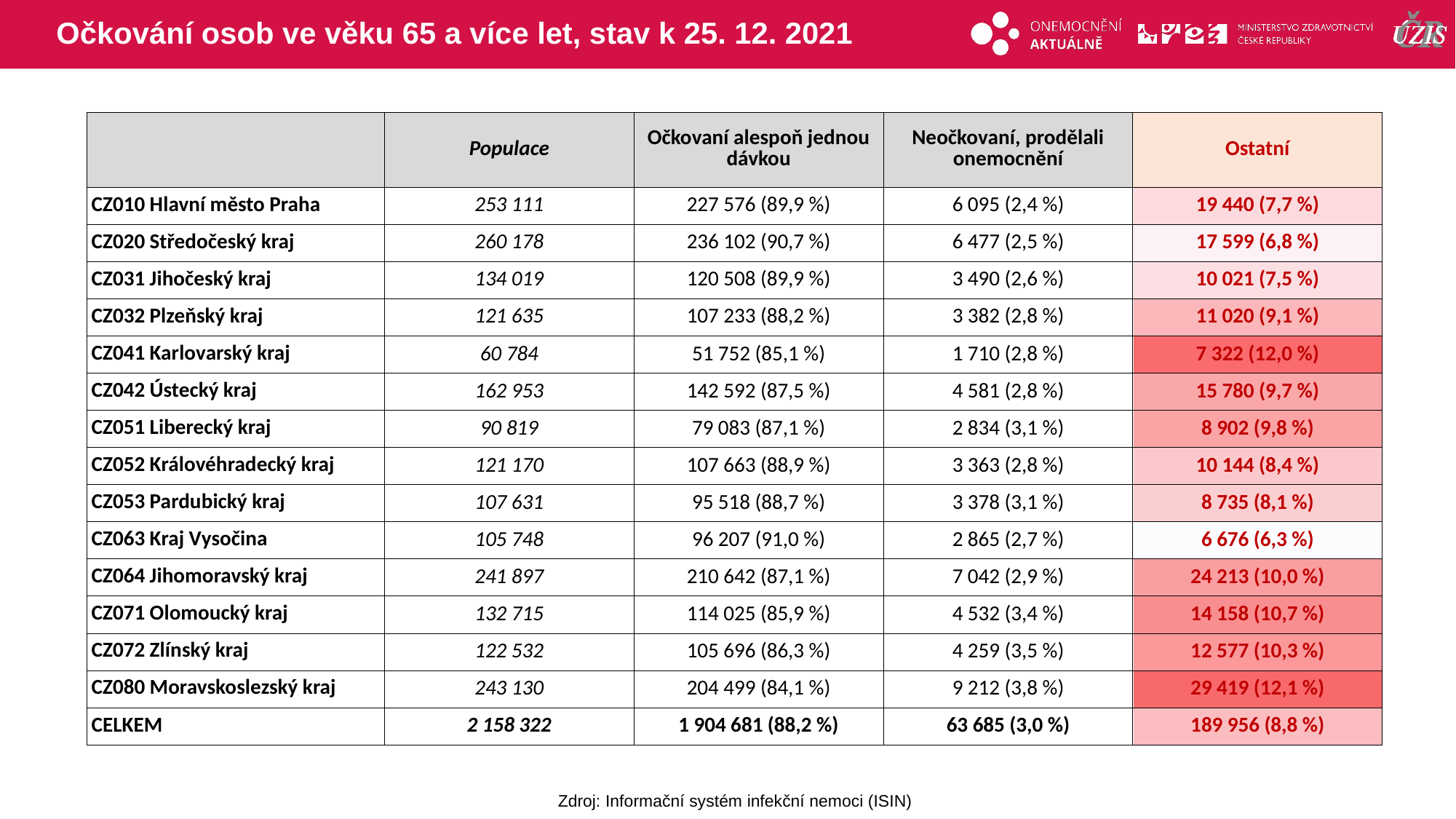

# Očkování osob ve věku 65 a více let, stav k 25. 12. 2021
|  | Populace | Očkovaní alespoň jednou dávkou | Neočkovaní, prodělali onemocnění | Ostatní |
| --- | --- | --- | --- | --- |
| CZ010 Hlavní město Praha | 253 111 | 227 576 (89,9 %) | 6 095 (2,4 %) | 19 440 (7,7 %) |
| CZ020 Středočeský kraj | 260 178 | 236 102 (90,7 %) | 6 477 (2,5 %) | 17 599 (6,8 %) |
| CZ031 Jihočeský kraj | 134 019 | 120 508 (89,9 %) | 3 490 (2,6 %) | 10 021 (7,5 %) |
| CZ032 Plzeňský kraj | 121 635 | 107 233 (88,2 %) | 3 382 (2,8 %) | 11 020 (9,1 %) |
| CZ041 Karlovarský kraj | 60 784 | 51 752 (85,1 %) | 1 710 (2,8 %) | 7 322 (12,0 %) |
| CZ042 Ústecký kraj | 162 953 | 142 592 (87,5 %) | 4 581 (2,8 %) | 15 780 (9,7 %) |
| CZ051 Liberecký kraj | 90 819 | 79 083 (87,1 %) | 2 834 (3,1 %) | 8 902 (9,8 %) |
| CZ052 Královéhradecký kraj | 121 170 | 107 663 (88,9 %) | 3 363 (2,8 %) | 10 144 (8,4 %) |
| CZ053 Pardubický kraj | 107 631 | 95 518 (88,7 %) | 3 378 (3,1 %) | 8 735 (8,1 %) |
| CZ063 Kraj Vysočina | 105 748 | 96 207 (91,0 %) | 2 865 (2,7 %) | 6 676 (6,3 %) |
| CZ064 Jihomoravský kraj | 241 897 | 210 642 (87,1 %) | 7 042 (2,9 %) | 24 213 (10,0 %) |
| CZ071 Olomoucký kraj | 132 715 | 114 025 (85,9 %) | 4 532 (3,4 %) | 14 158 (10,7 %) |
| CZ072 Zlínský kraj | 122 532 | 105 696 (86,3 %) | 4 259 (3,5 %) | 12 577 (10,3 %) |
| CZ080 Moravskoslezský kraj | 243 130 | 204 499 (84,1 %) | 9 212 (3,8 %) | 29 419 (12,1 %) |
| CELKEM | 2 158 322 | 1 904 681 (88,2 %) | 63 685 (3,0 %) | 189 956 (8,8 %) |
|  |
| --- |
|  |
|  |
|  |
|  |
|  |
|  |
|  |
|  |
|  |
|  |
|  |
|  |
|  |
|  |
Zdroj: Informační systém infekční nemoci (ISIN)